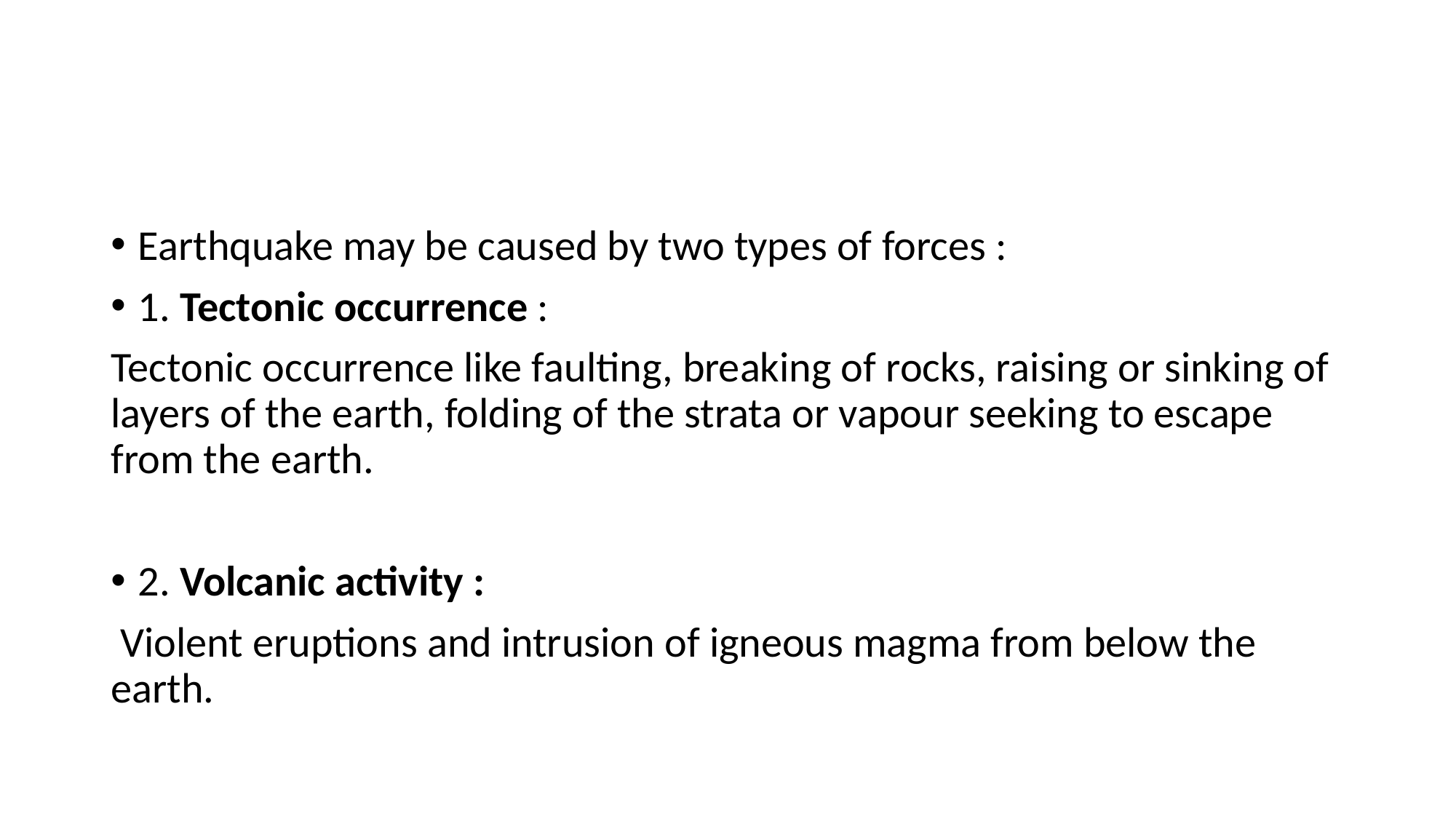

#
Earthquake may be caused by two types of forces :
1. Tectonic occurrence :
Tectonic occurrence like faulting, breaking of rocks, raising or sinking of layers of the earth, folding of the strata or vapour seeking to escape from the earth.

2. Volcanic activity :
 Violent eruptions and intrusion of igneous magma from below the earth.